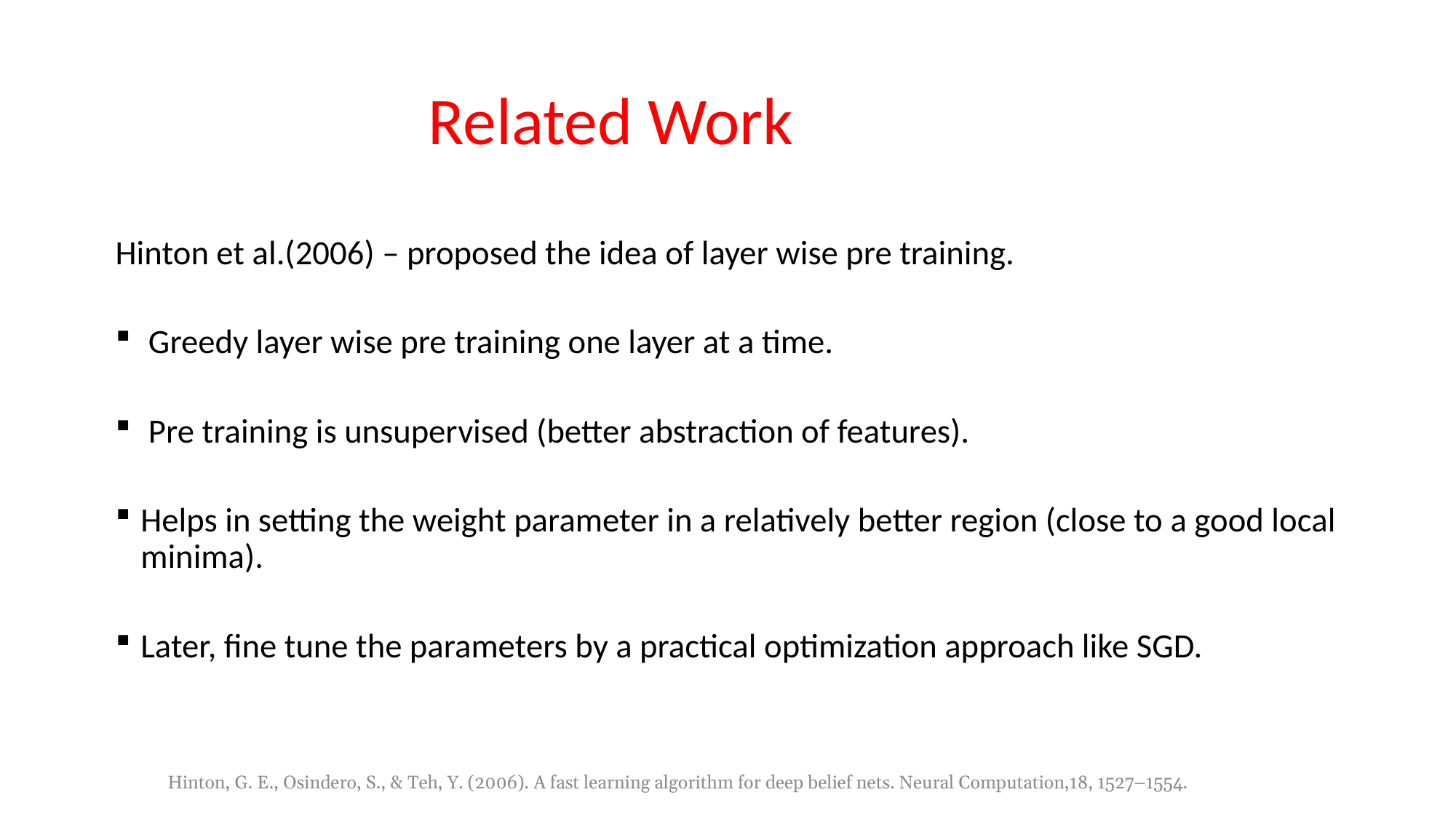

# Related Work
Hinton et al.(2006) – proposed the idea of layer wise pre training.

 Greedy layer wise pre training one layer at a time.

 Pre training is unsupervised (better abstraction of features).

Helps in setting the weight parameter in a relatively better region (close to a good local minima).

Later, fine tune the parameters by a practical optimization approach like SGD.

Hinton, G. E., Osindero, S., & Teh, Y. (2006). A fast learning algorithm for deep belief nets. Neural Computation,18, 1527–1554.